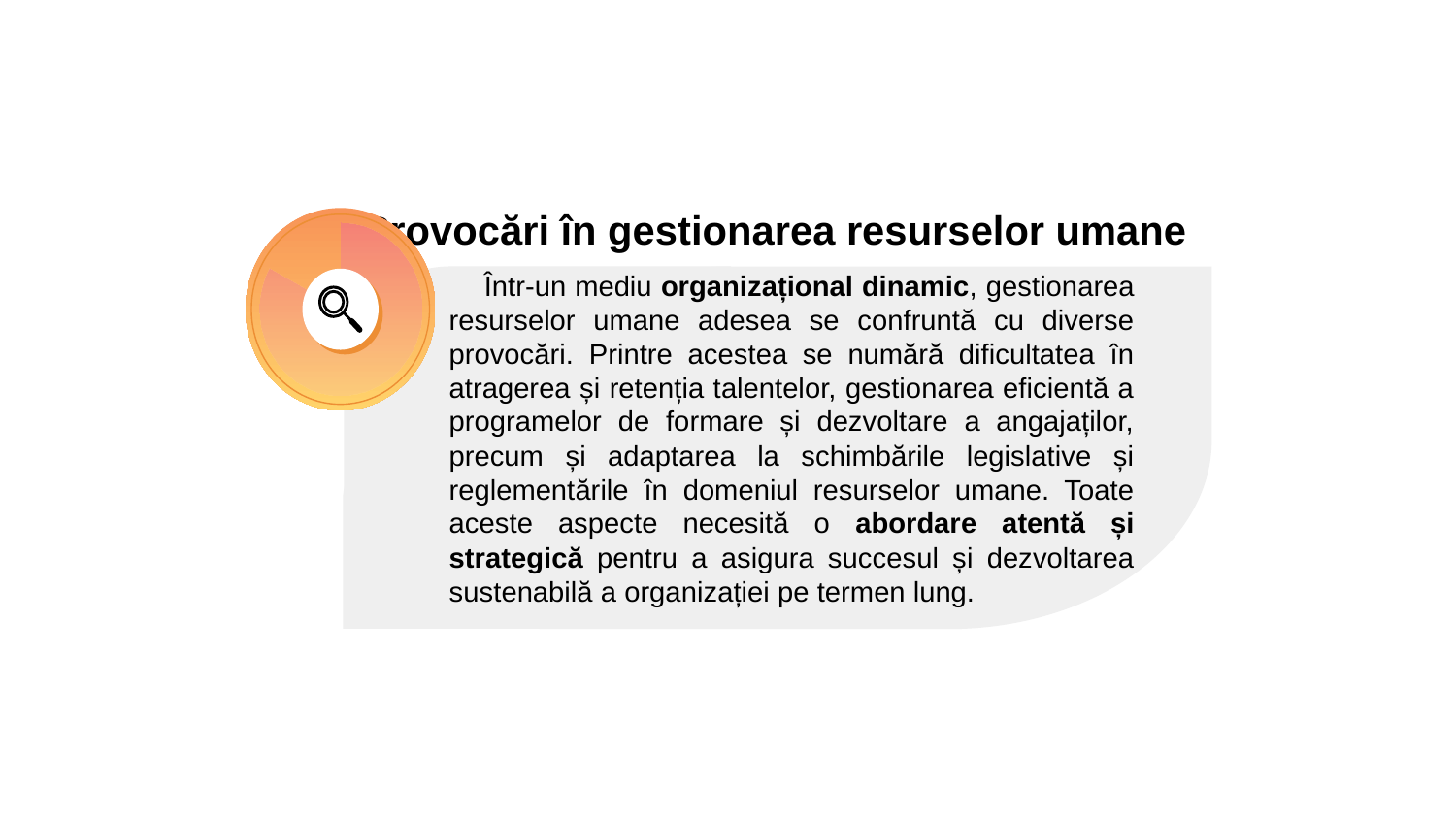

# Provocări în gestionarea resurselor umane

    Într-un mediu organizațional dinamic, gestionarea resurselor umane adesea se confruntă cu diverse provocări. Printre acestea se numără dificultatea în atragerea și retenția talentelor, gestionarea eficientă a programelor de formare și dezvoltare a angajaților, precum și adaptarea la schimbările legislative și reglementările în domeniul resurselor umane. Toate aceste aspecte necesită o abordare atentă și strategică pentru a asigura succesul și dezvoltarea sustenabilă a organizației pe termen lung.